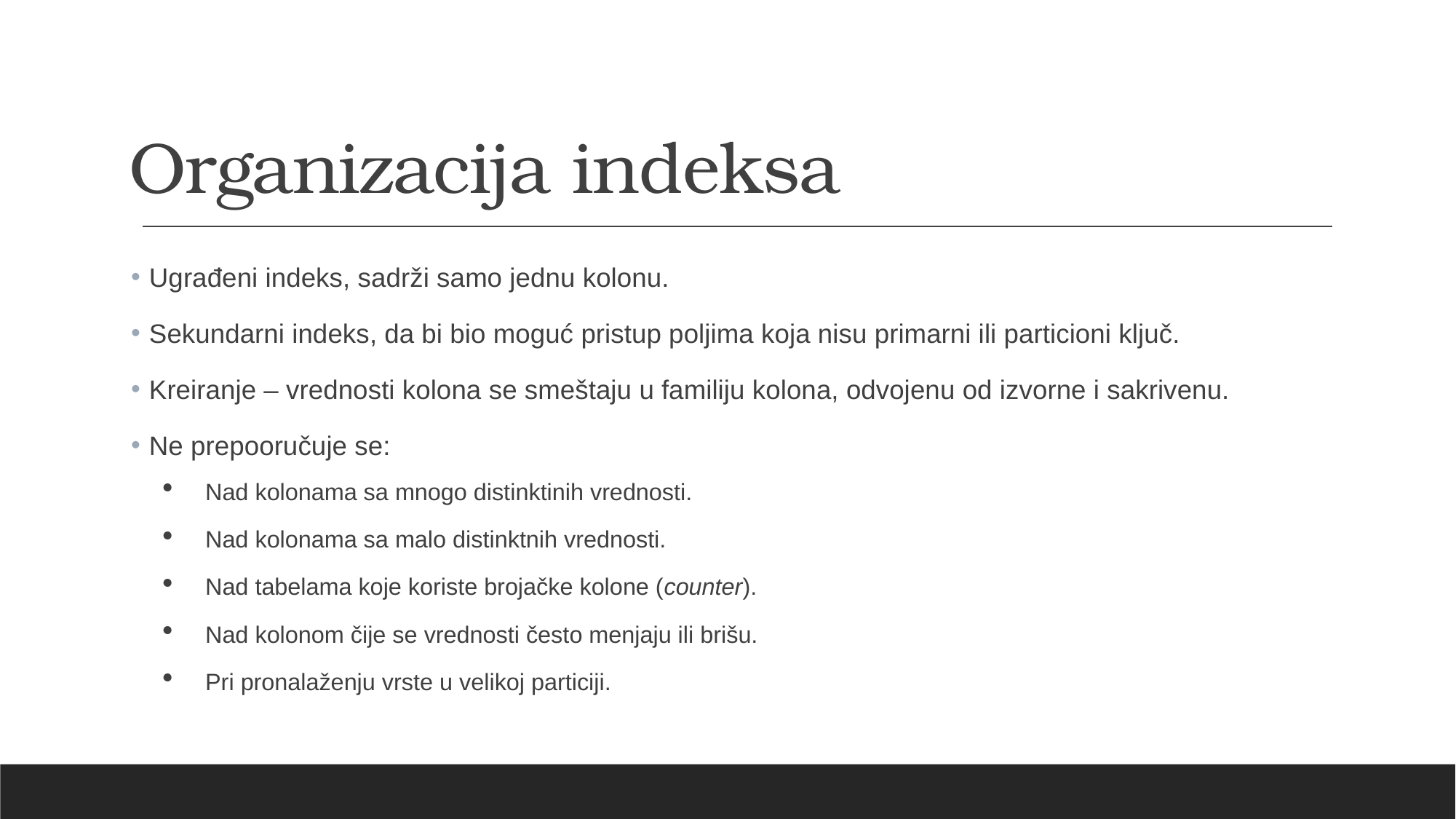

# Organizacija indeksa
 Ugrađeni indeks, sadrži samo jednu kolonu.
 Sekundarni indeks, da bi bio moguć pristup poljima koja nisu primarni ili particioni ključ.
 Kreiranje – vrednosti kolona se smeštaju u familiju kolona, odvojenu od izvorne i sakrivenu.
 Ne prepooručuje se:
Nad kolonama sa mnogo distinktinih vrednosti.
Nad kolonama sa malo distinktnih vrednosti.
Nad tabelama koje koriste brojačke kolone (counter).
Nad kolonom čije se vrednosti često menjaju ili brišu.
Pri pronalaženju vrste u velikoj particiji.